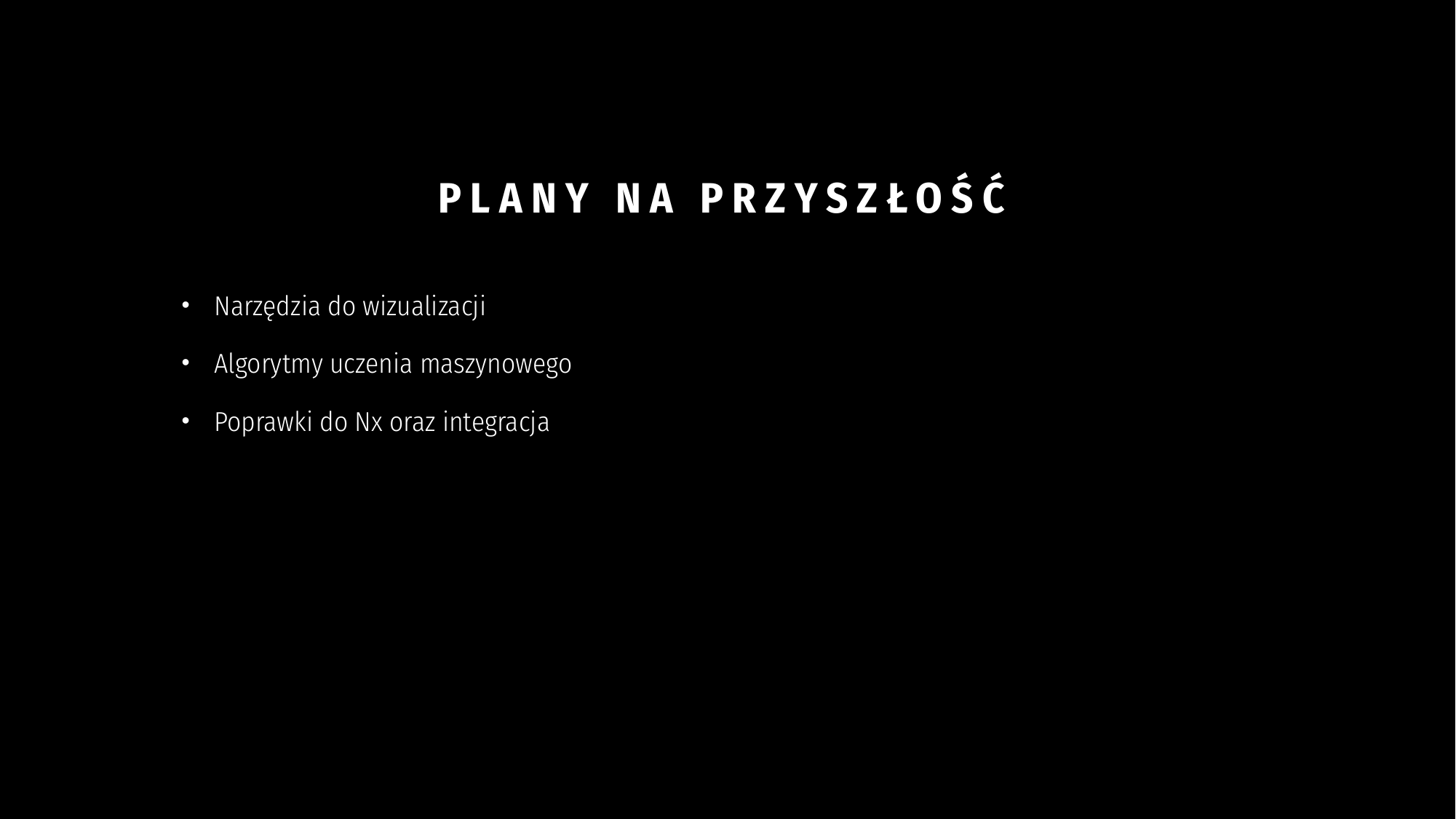

# Plany na przyszłość
Narzędzia do wizualizacji
Algorytmy uczenia maszynowego
Poprawki do Nx oraz integracja